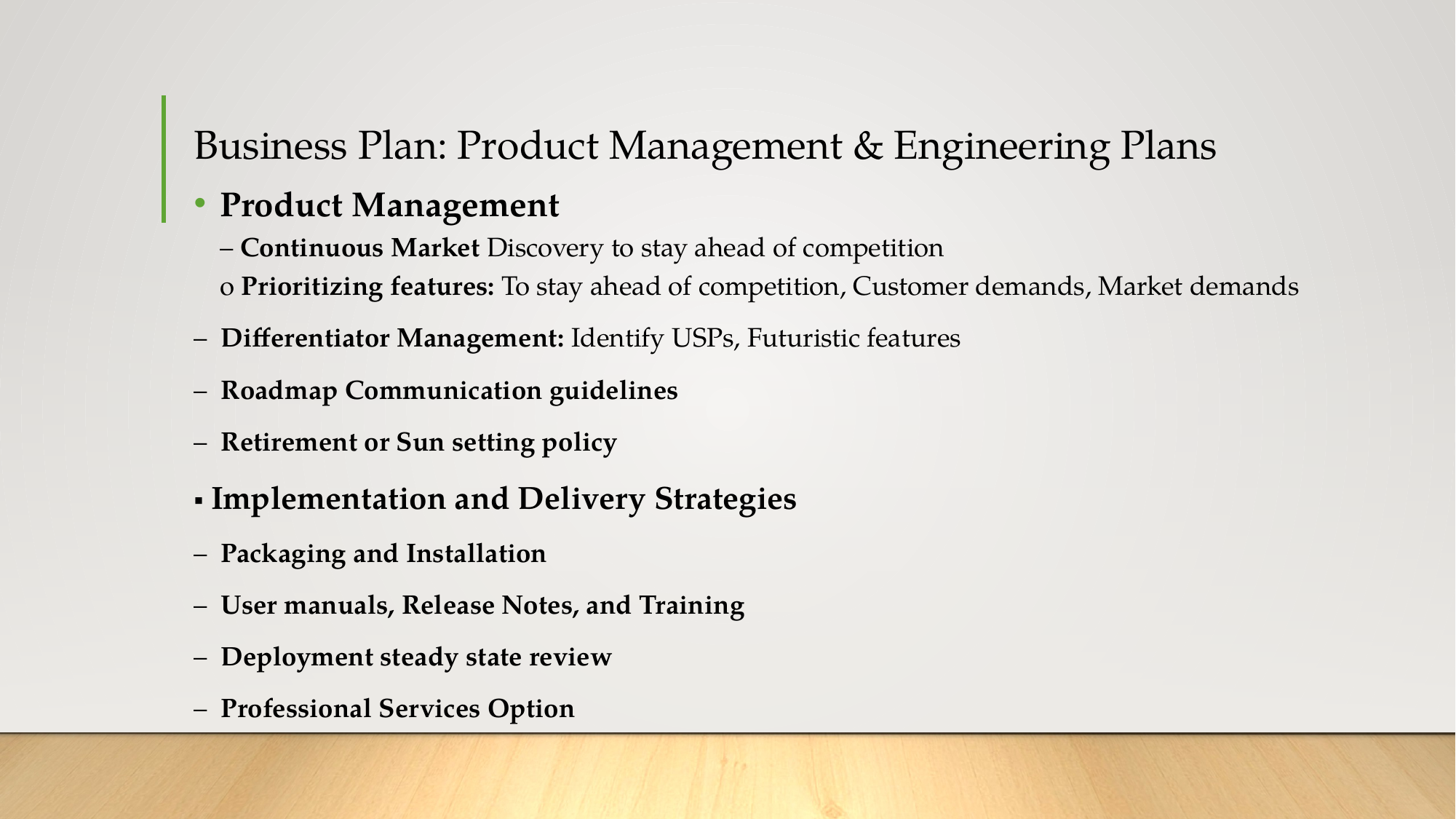

# Business Plan: Product Management & Engineering Plans
Product Management
– Continuous Market Discovery to stay ahead of competition
o Prioritizing features: To stay ahead of competition, Customer demands, Market demands
–  Differentiator Management: Identify USPs, Futuristic features
–  Roadmap Communication guidelines
–  Retirement or Sun setting policy
▪ Implementation and Delivery Strategies
–  Packaging and Installation
–  User manuals, Release Notes, and Training
–  Deployment steady state review
–  Professional Services Option